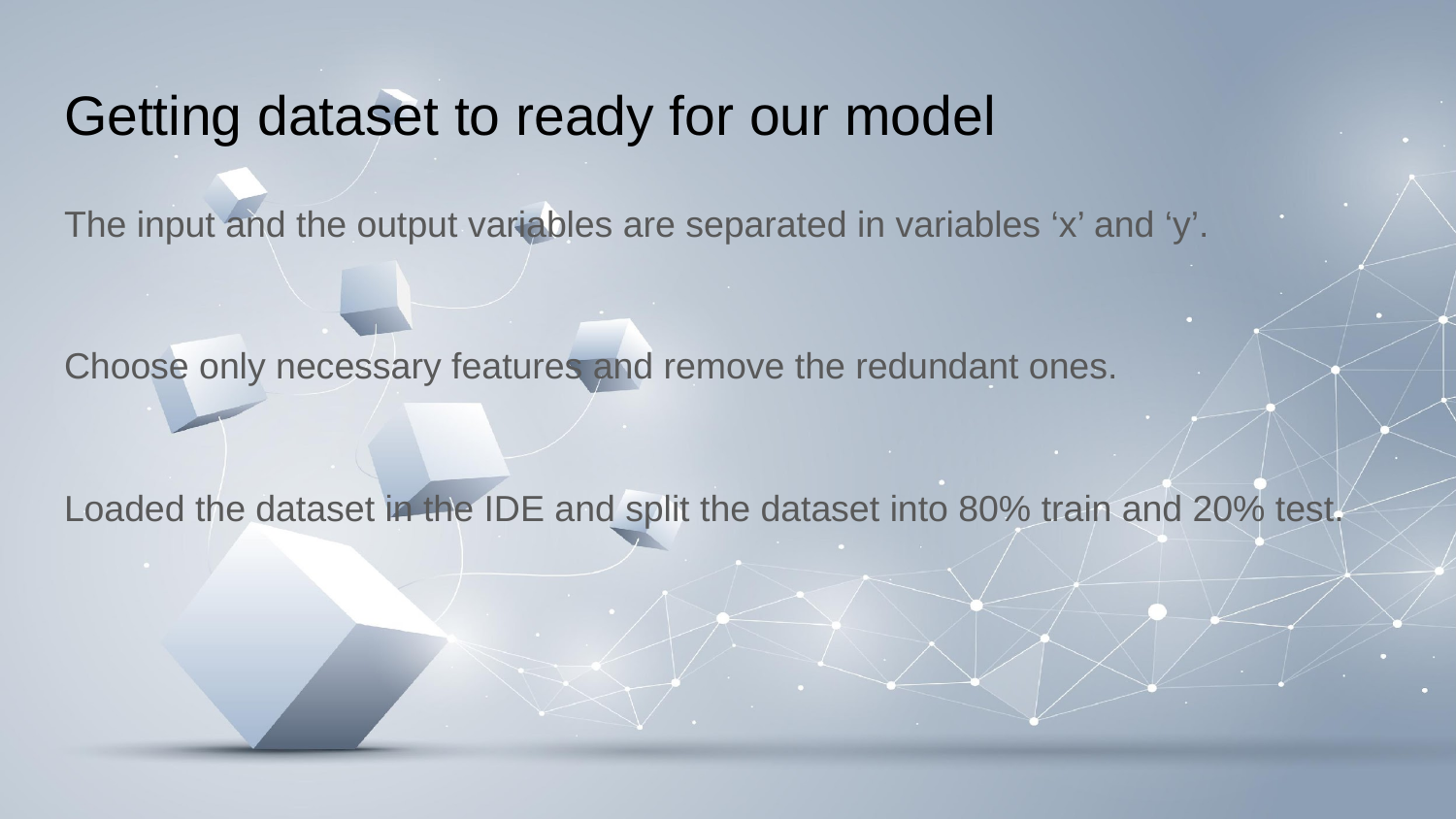

# Getting dataset to ready for our model
The input and the output variables are separated in variables ‘x’ and ‘y’.

Choose only necessary features and remove the redundant ones.

Loaded the dataset in the IDE and split the dataset into 80% train and 20% test.